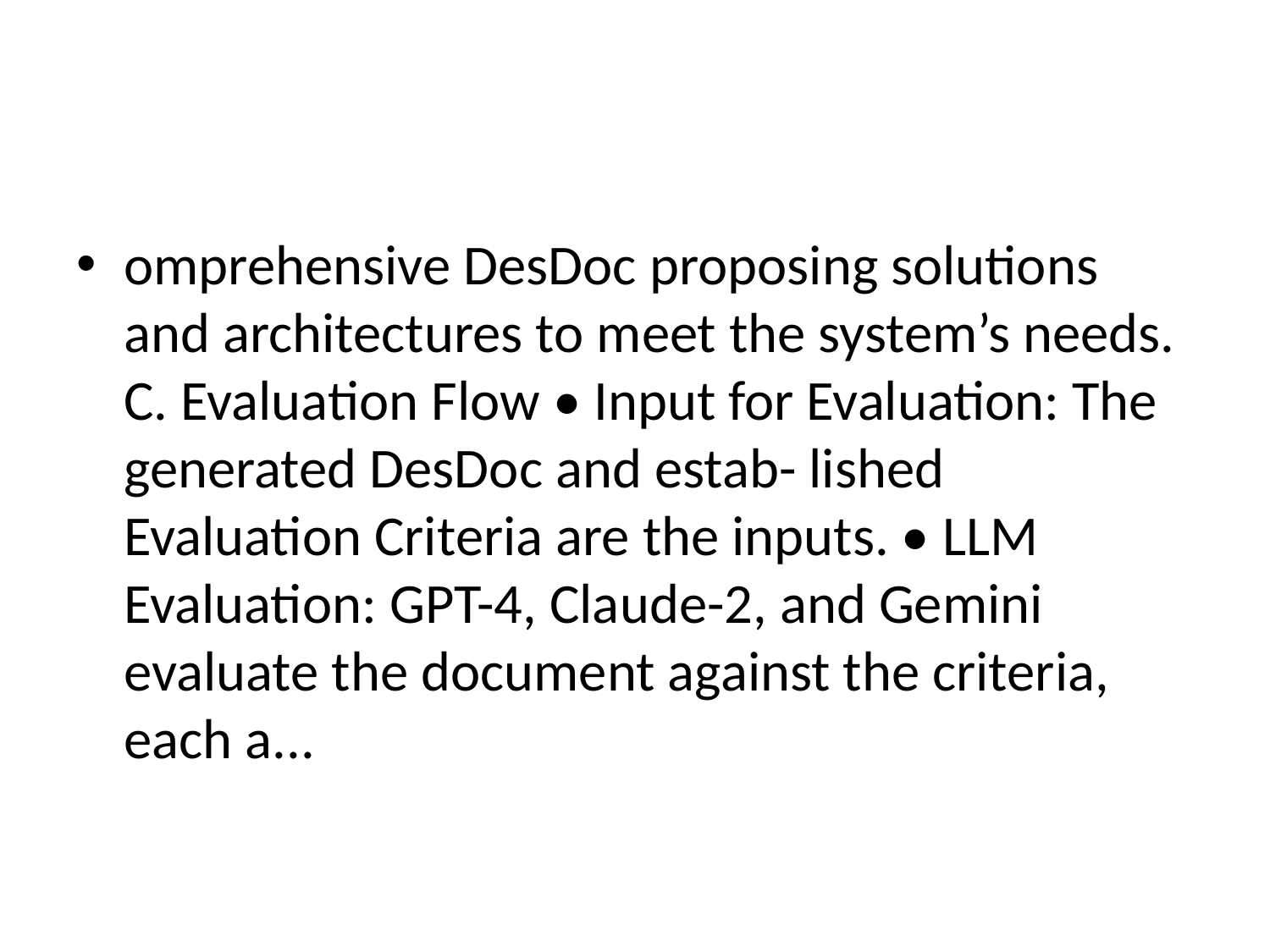

#
omprehensive DesDoc proposing solutions and architectures to meet the system’s needs. C. Evaluation Flow • Input for Evaluation: The generated DesDoc and estab- lished Evaluation Criteria are the inputs. • LLM Evaluation: GPT-4, Claude-2, and Gemini evaluate the document against the criteria, each a...